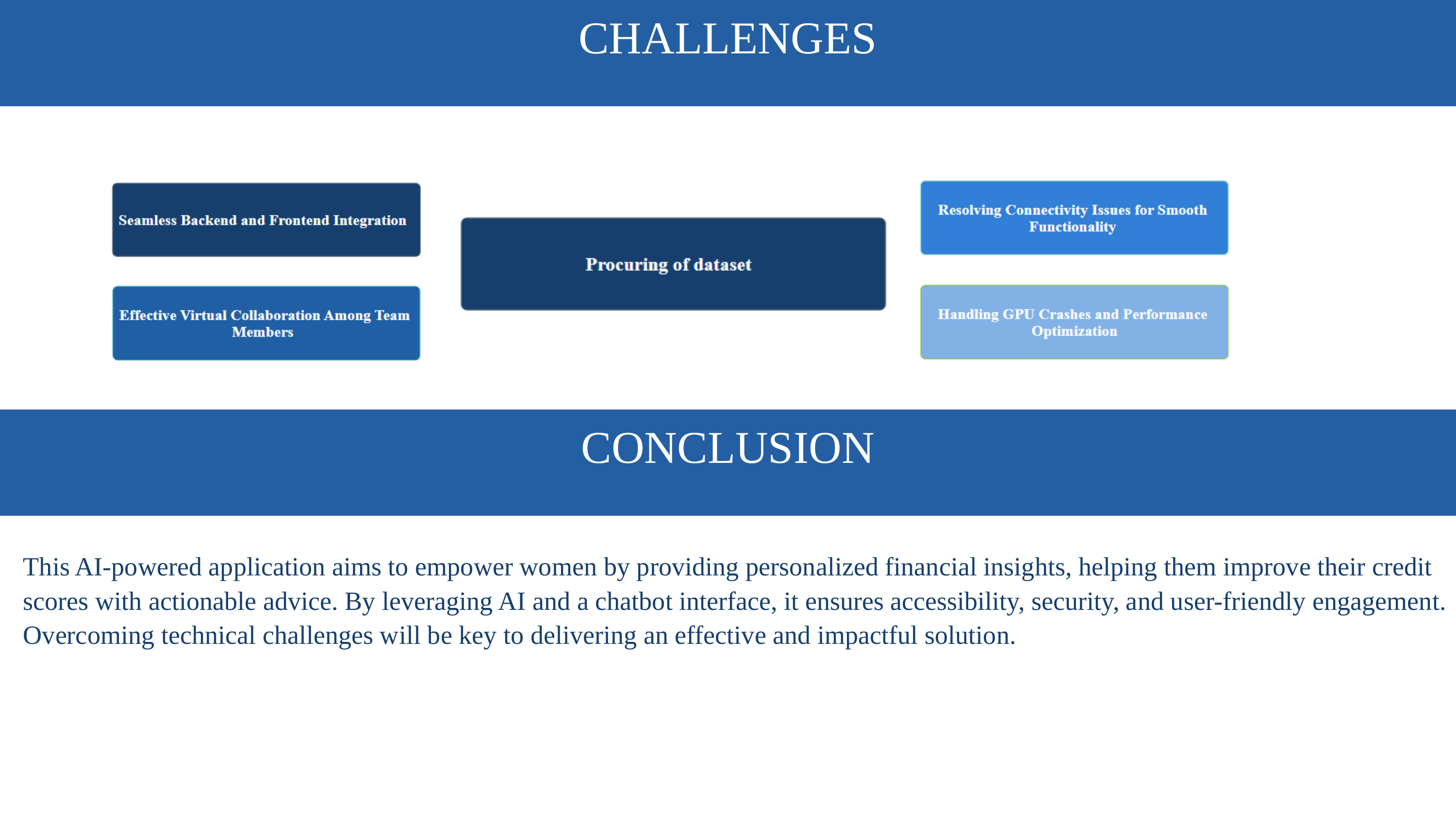

CHALLENGES

CONCLUSION
This AI-powered application aims to empower women by providing personalized financial insights, helping them improve their credit scores with actionable advice. By leveraging AI and a chatbot interface, it ensures accessibility, security, and user-friendly engagement. Overcoming technical challenges will be key to delivering an effective and impactful solution.

BACK TO AGENDA PAGE